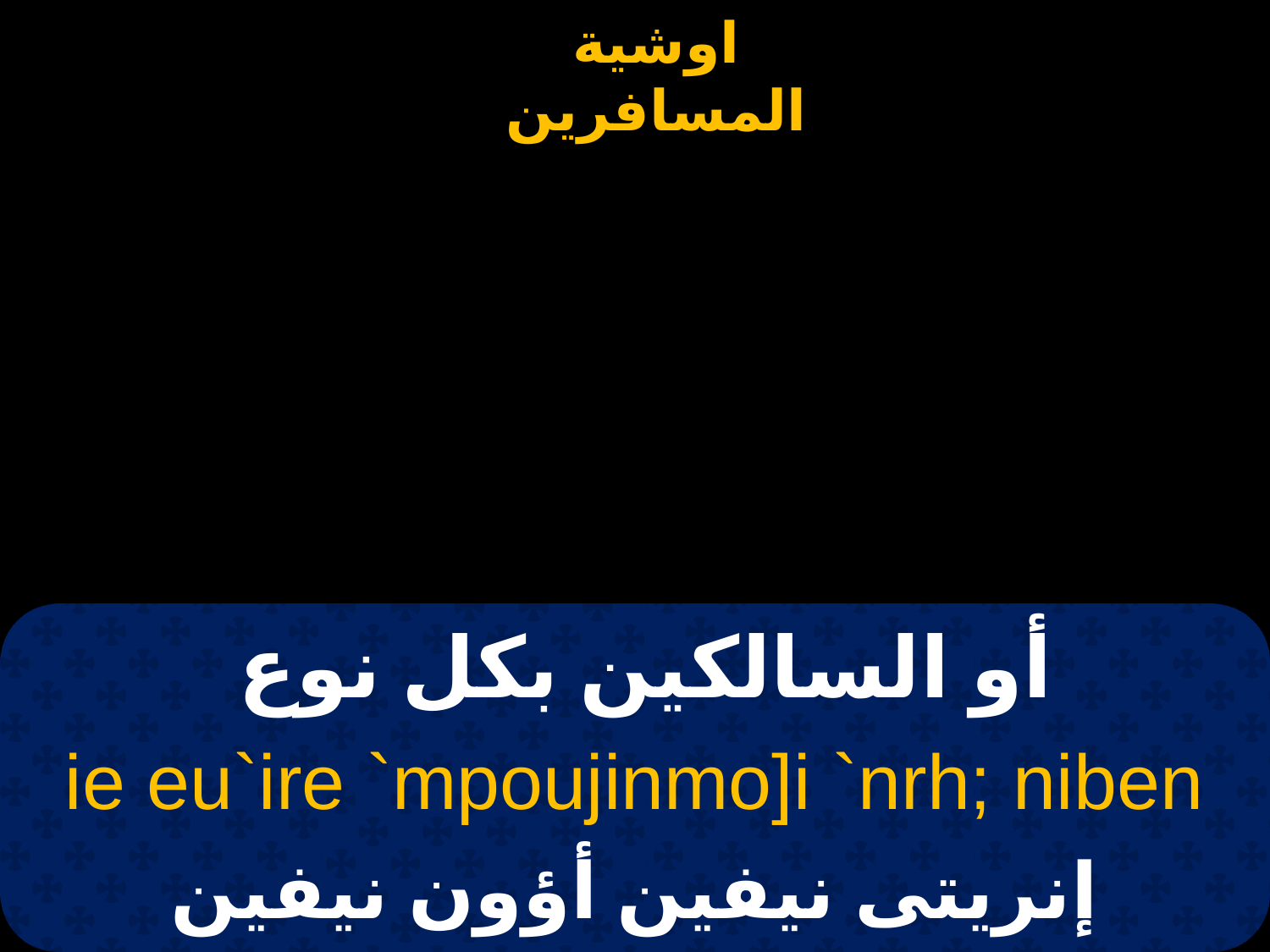

# أو السالكين بكل نوع
ie eu`ire `mpoujinmo]i `nrh; niben
إنريتى نيفين أؤون نيفين